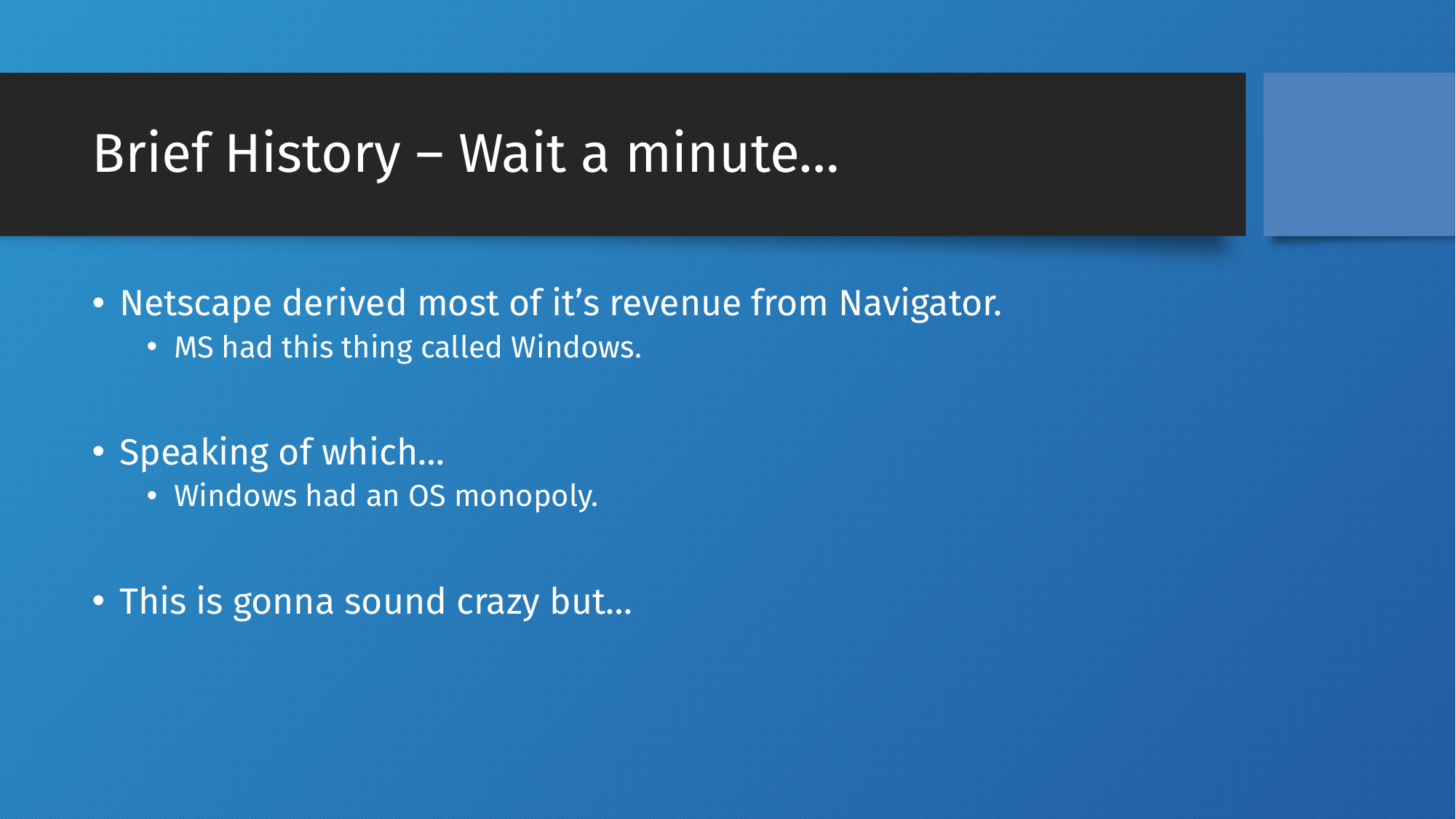

# Brief History – Wait a minute…
Netscape derived most of it’s revenue from Navigator.
MS had this thing called Windows.

Speaking of which…
Windows had an OS monopoly.

This is gonna sound crazy but…